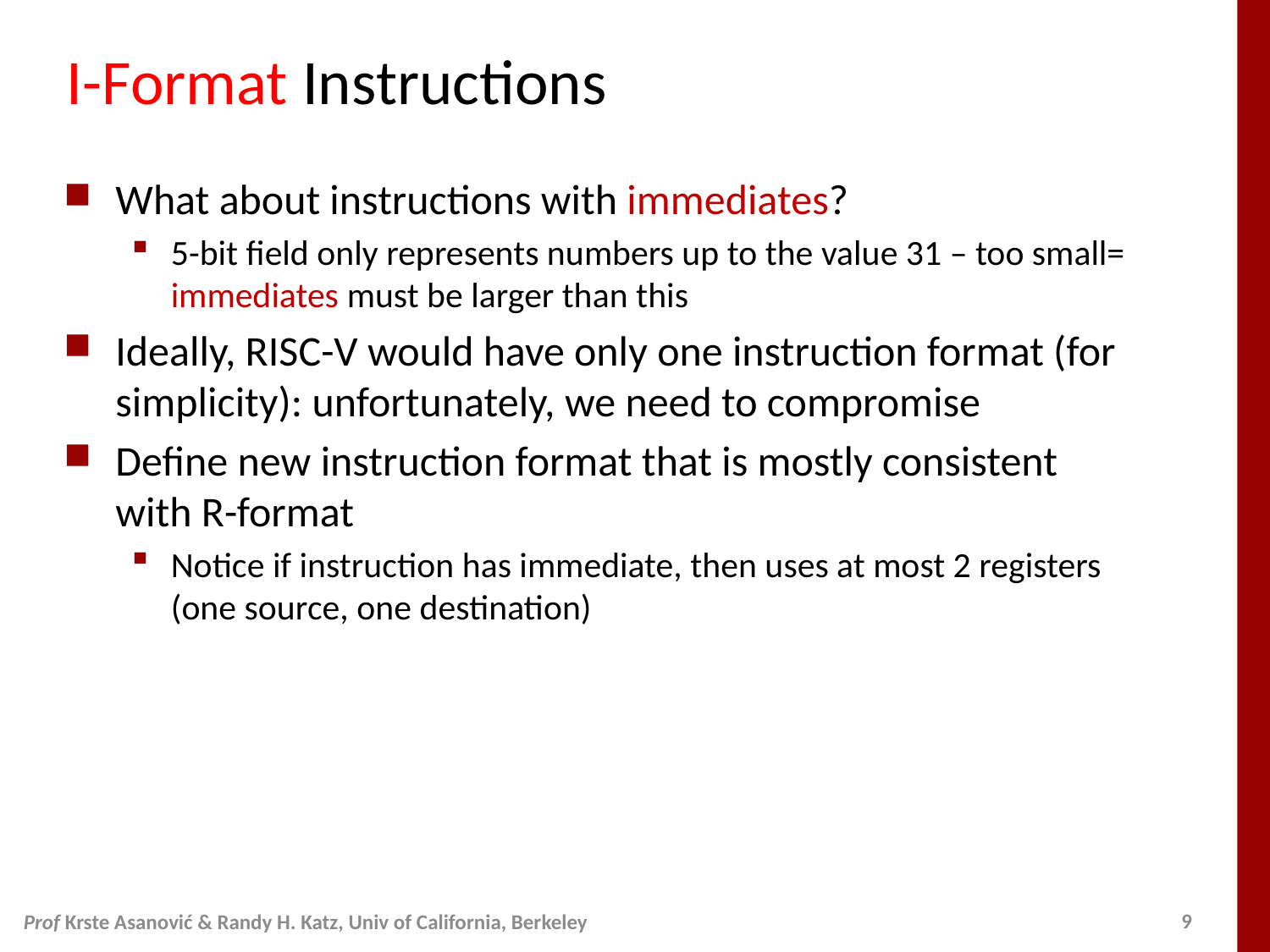

# I-Format Instructions
What about instructions with immediates?
5-bit field only represents numbers up to the value 31 – too small= immediates must be larger than this
Ideally, RISC-V would have only one instruction format (for simplicity): unfortunately, we need to compromise
Define new instruction format that is mostly consistent with R-format
Notice if instruction has immediate, then uses at most 2 registers (one source, one destination)
Prof Krste Asanović & Randy H. Katz, Univ of California, Berkeley